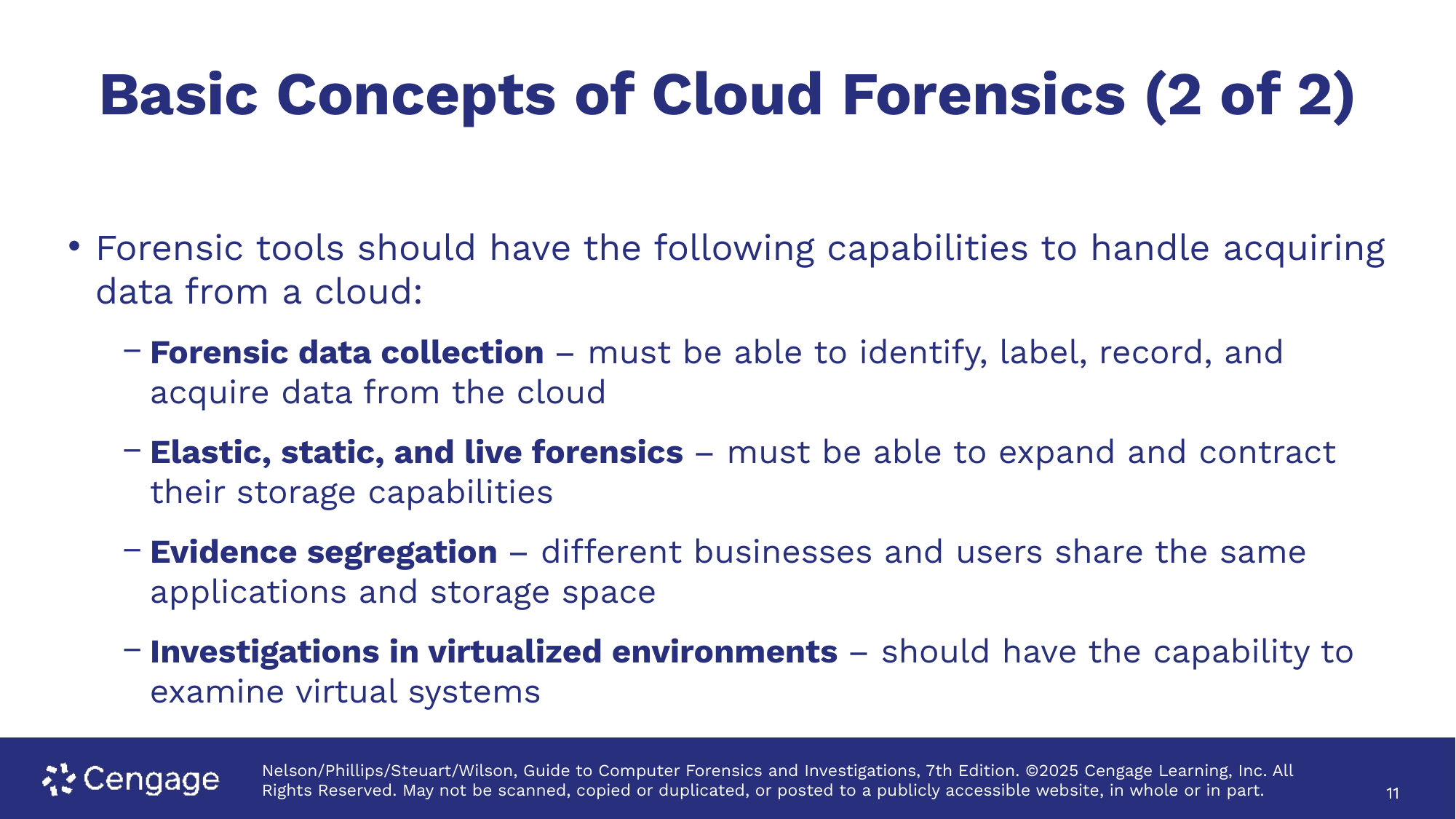

# Basic Concepts of Cloud Forensics (2 of 2)
Forensic tools should have the following capabilities to handle acquiring data from a cloud:
Forensic data collection – must be able to identify, label, record, and acquire data from the cloud
Elastic, static, and live forensics – must be able to expand and contract their storage capabilities
Evidence segregation – different businesses and users share the same applications and storage space
Investigations in virtualized environments – should have the capability to examine virtual systems